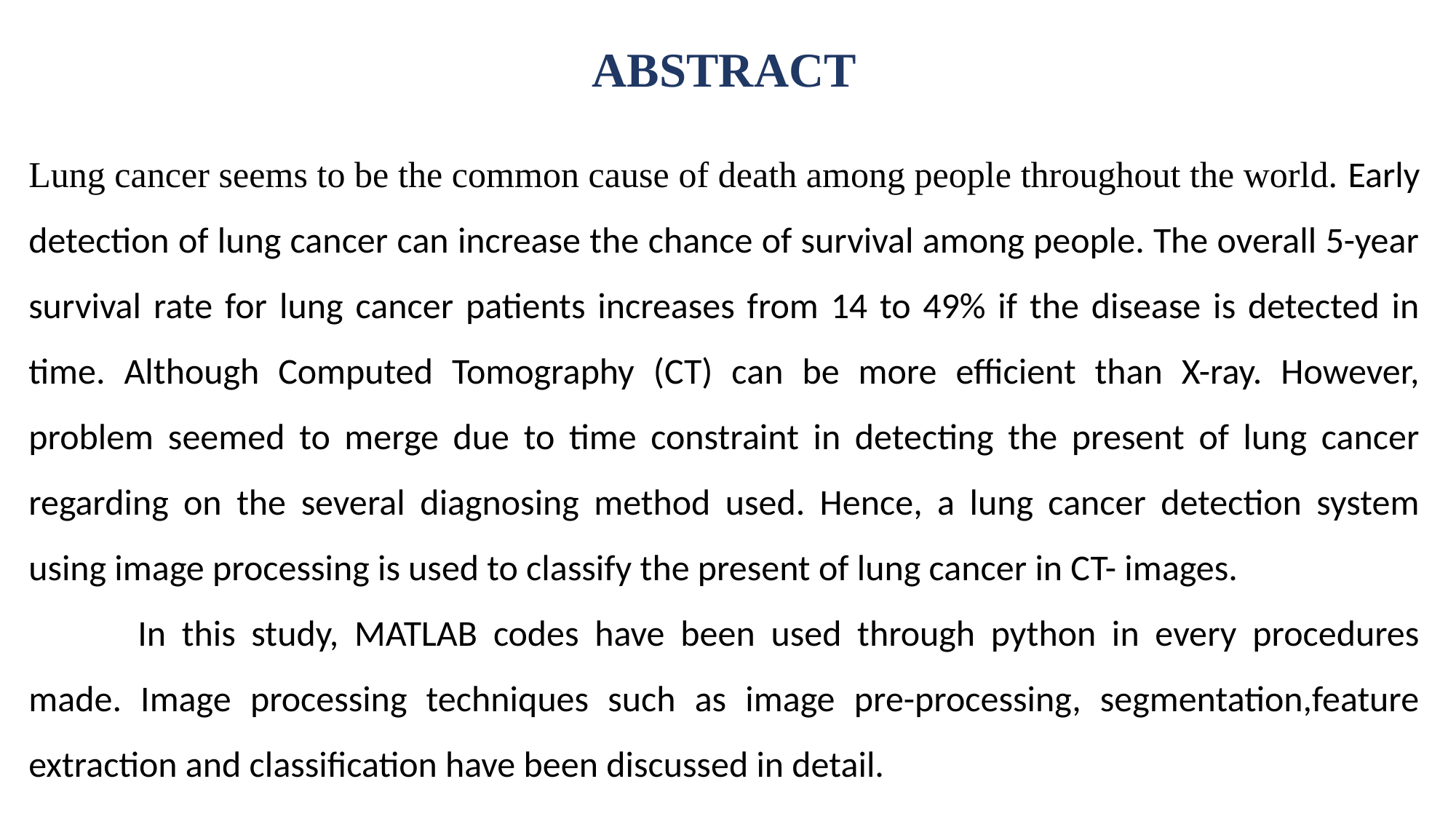

ABSTRACT

Lung cancer seems to be the common cause of death among people throughout the world. Early detection of lung cancer can increase the chance of survival among people. The overall 5-year survival rate for lung cancer patients increases from 14 to 49% if the disease is detected in time. Although Computed Tomography (CT) can be more efficient than X-ray. However, problem seemed to merge due to time constraint in detecting the present of lung cancer regarding on the several diagnosing method used. Hence, a lung cancer detection system using image processing is used to classify the present of lung cancer in CT- images.
	In this study, MATLAB codes have been used through python in every procedures made. Image processing techniques such as image pre-processing, segmentation,feature extraction and classification have been discussed in detail.